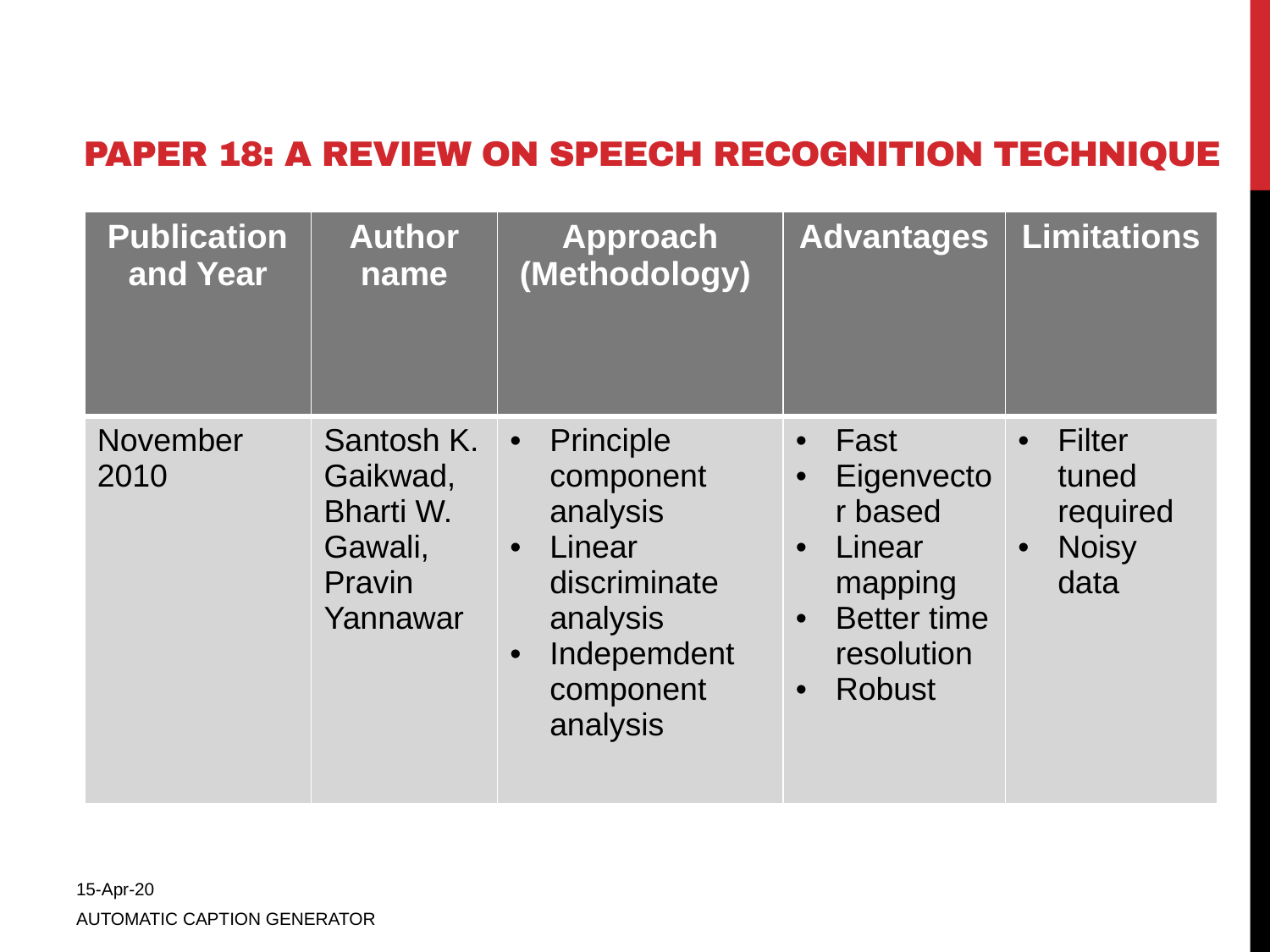

# Paper 18: a review on speech recognition technique
| Publication and Year | Author name | Approach (Methodology) | Advantages | Limitations |
| --- | --- | --- | --- | --- |
| November 2010 | Santosh K. Gaikwad, Bharti W. Gawali, Pravin Yannawar | Principle component analysis Linear discriminate analysis Indepemdent component analysis | Fast Eigenvector based Linear mapping Better time resolution Robust | Filter tuned required Noisy data |
15-Apr-20
AUTOMATIC CAPTION GENERATOR